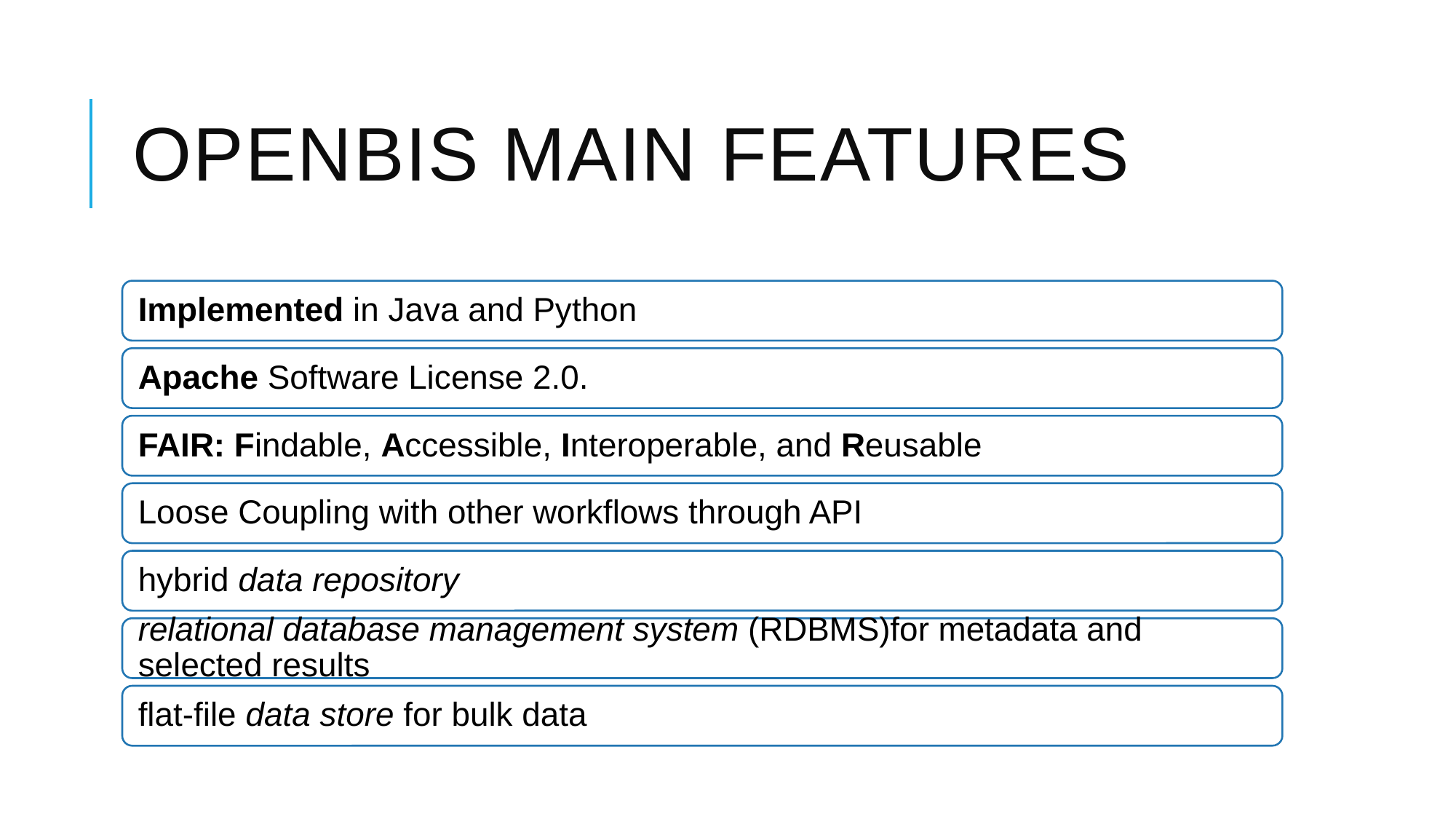

# OPENBIS main Features
Implemented in Java and Python
Apache Software License 2.0.
FAIR: Findable, Accessible, Interoperable, and Reusable
Loose Coupling with other workflows through API
hybrid data repository
relational database management system (RDBMS)for metadata and selected results
flat-file data store for bulk data